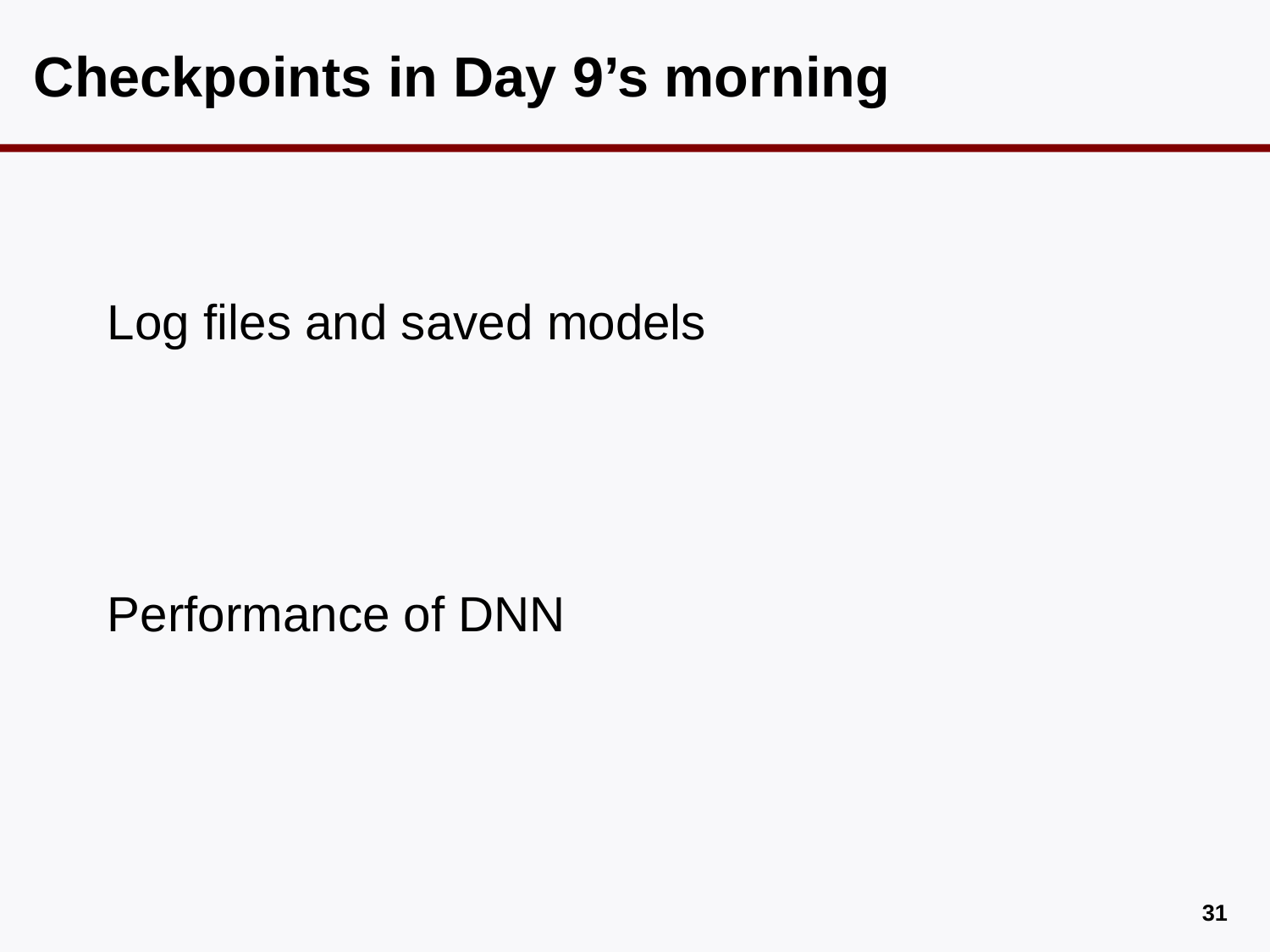

# Checkpoints in Day 9’s morning
Log files and saved models
Performance of DNN
31